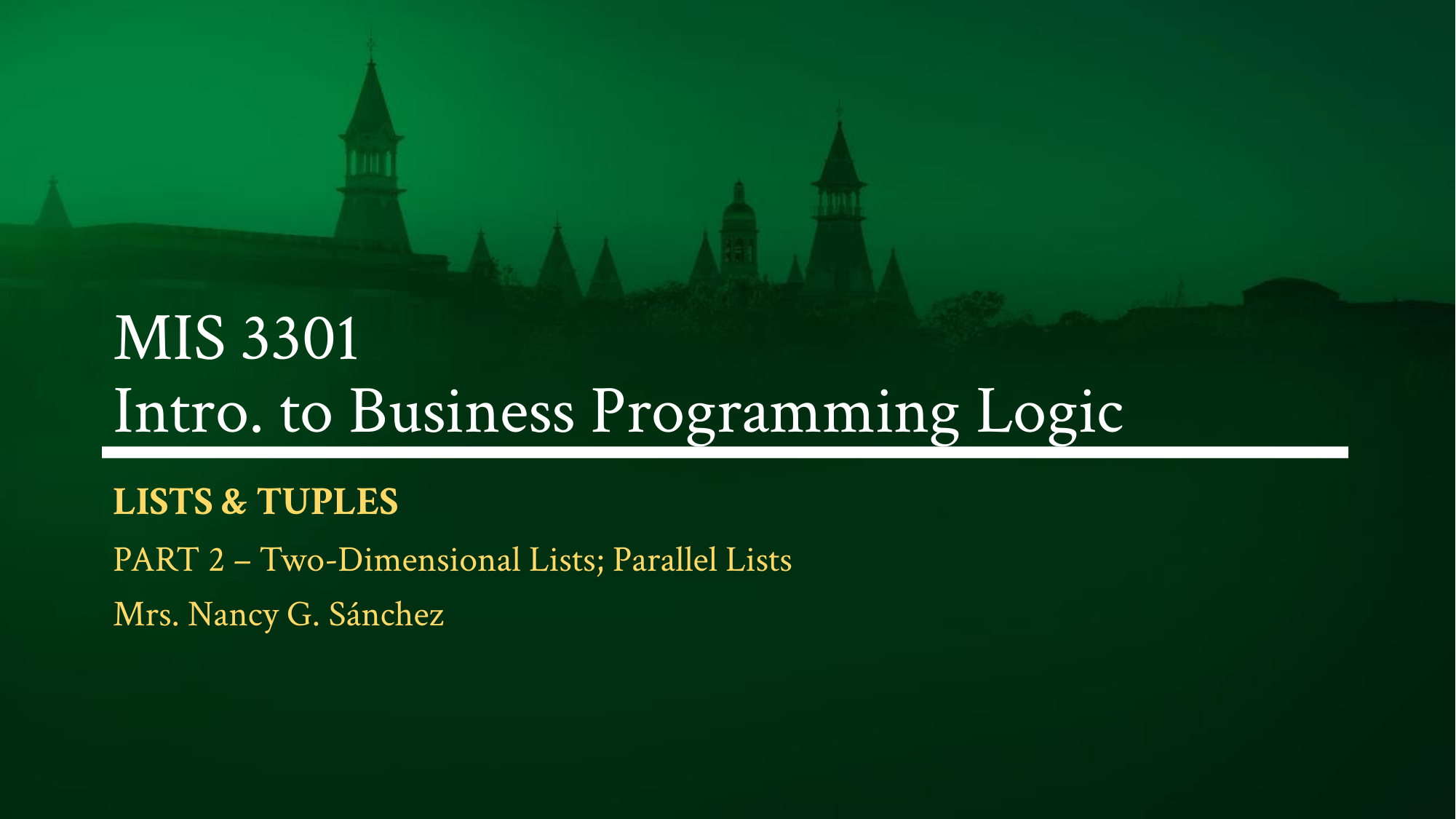

# MIS 3301 Intro. to Business Programming Logic
Lists & Tuples
PART 2 – Two-Dimensional Lists; Parallel Lists
Mrs. Nancy G. Sánchez